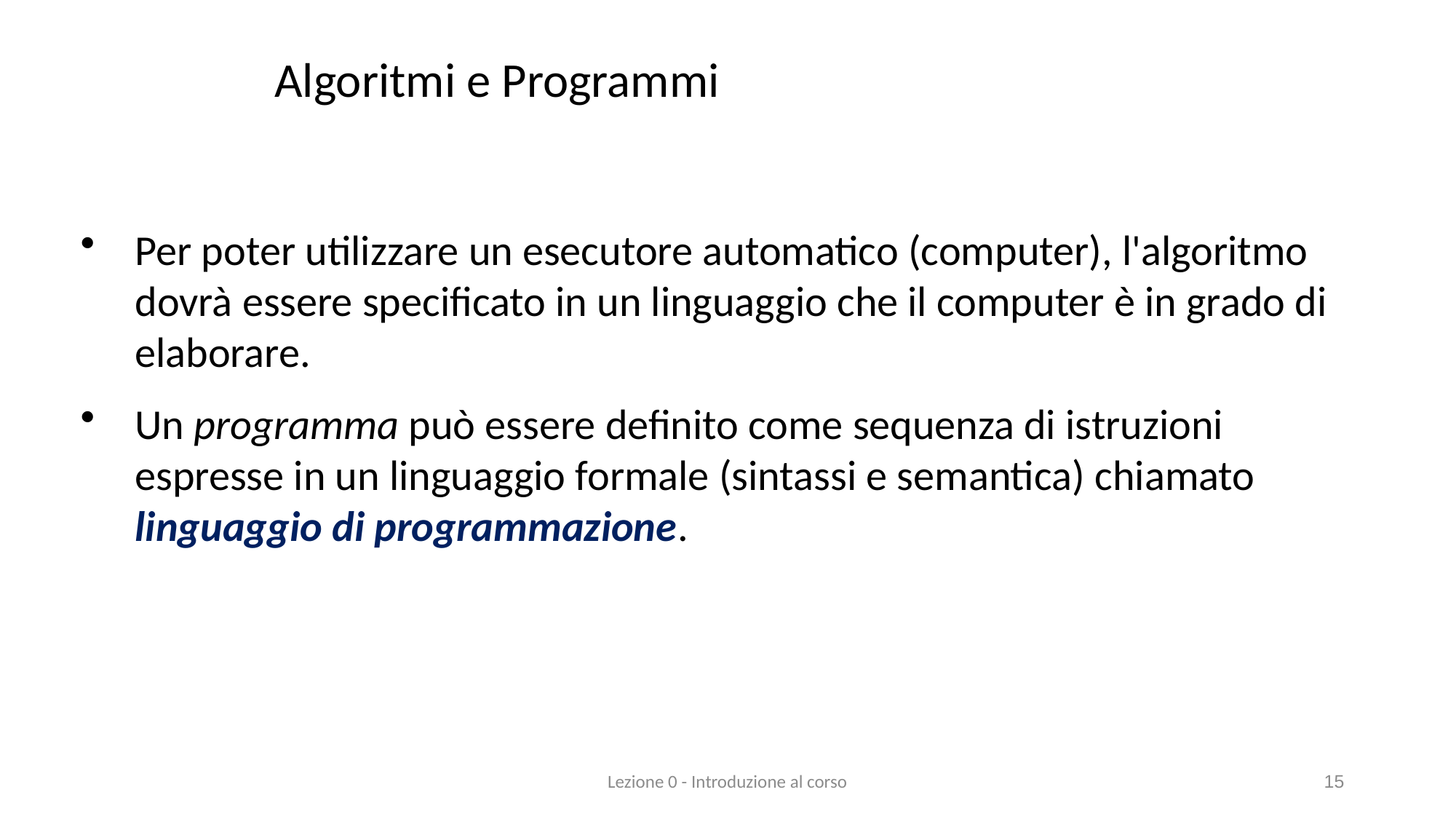

# Algoritmi e Programmi
Per poter utilizzare un esecutore automatico (computer), l'algoritmo dovrà essere specificato in un linguaggio che il computer è in grado di elaborare.
Un programma può essere definito come sequenza di istruzioni espresse in un linguaggio formale (sintassi e semantica) chiamato linguaggio di programmazione.
Lezione 0 - Introduzione al corso
15